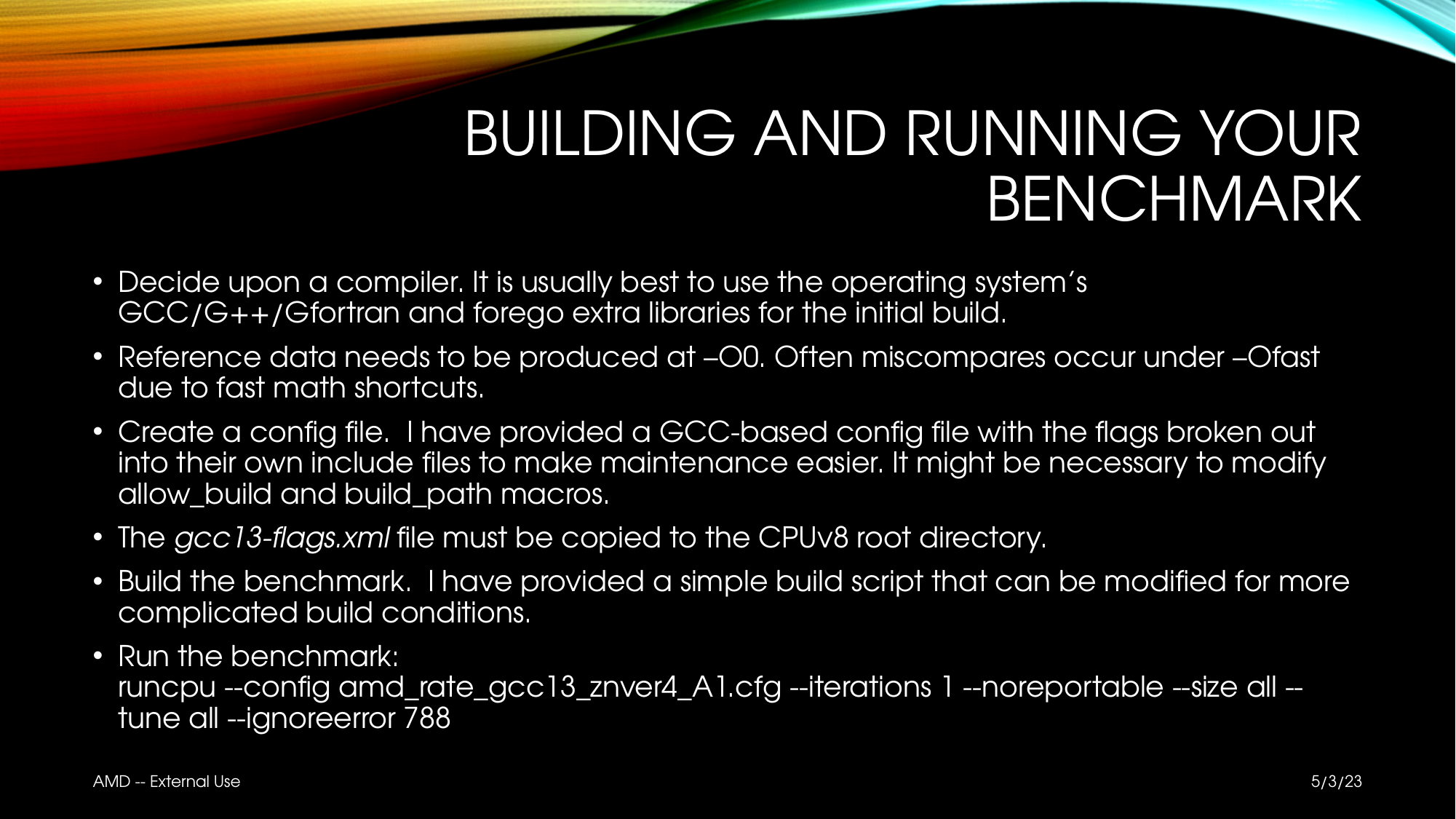

# Building and Running Your Benchmark
Decide upon a compiler. It is usually best to use the operating system’s GCC/G++/Gfortran and forego extra libraries for the initial build.
Reference data needs to be produced at –O0. Often miscompares occur under –Ofast due to fast math shortcuts.
Create a config file.  I have provided a GCC-based config file with the flags broken out into their own include files to make maintenance easier. It might be necessary to modify allow_build and build_path macros.
The gcc13-flags.xml file must be copied to the CPUv8 root directory.
Build the benchmark.  I have provided a simple build script that can be modified for more complicated build conditions.
Run the benchmark:
runcpu --config amd_rate_gcc13_znver4_A1.cfg --iterations 1 --noreportable --size all --tune all --ignoreerror 788
AMD -- External Use
5/3/23